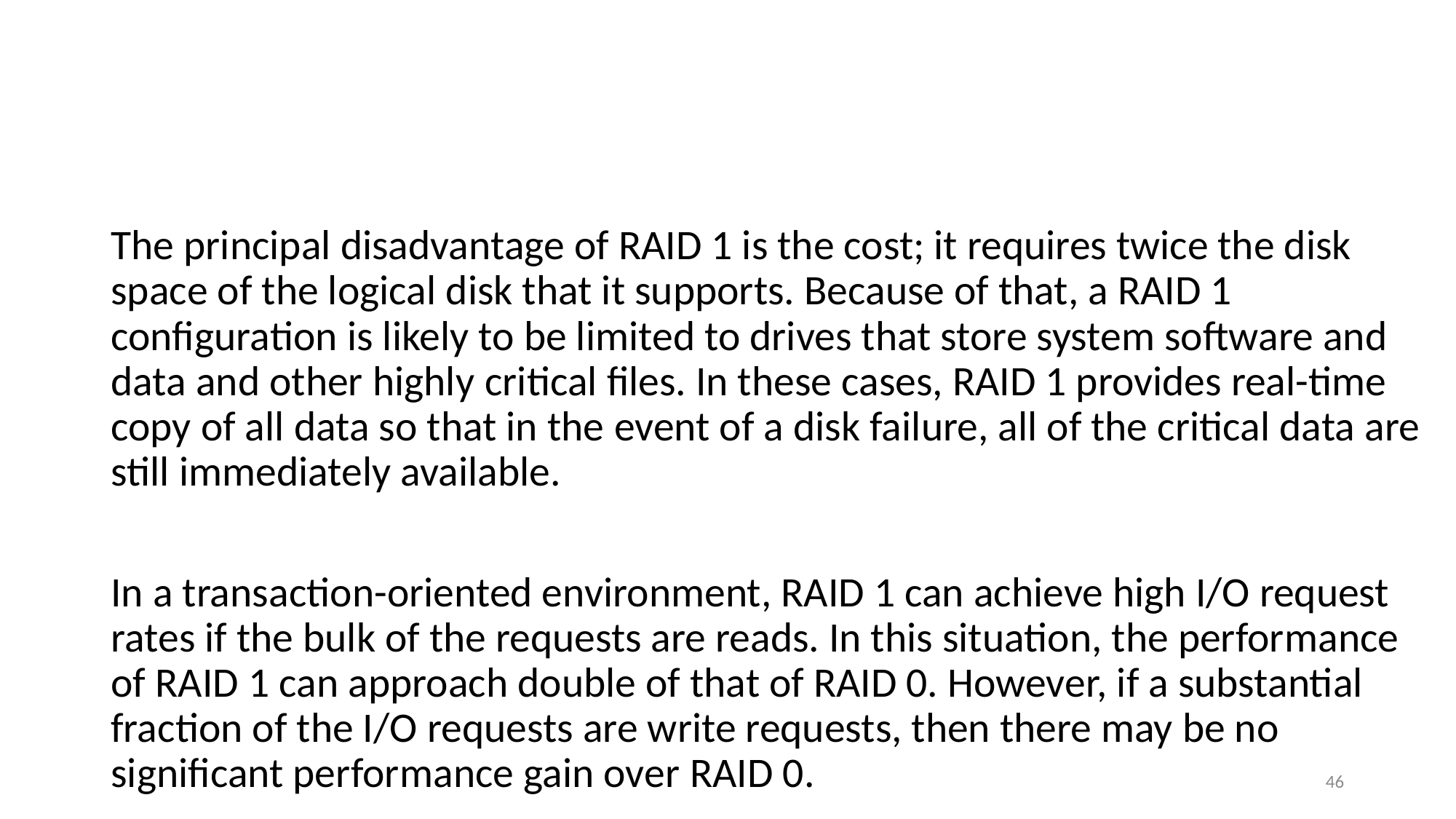

#
The principal disadvantage of RAID 1 is the cost; it requires twice the disk space of the logical disk that it supports. Because of that, a RAID 1 configuration is likely to be limited to drives that store system software and data and other highly critical files. In these cases, RAID 1 provides real-time copy of all data so that in the event of a disk failure, all of the critical data are still immediately available.

In a transaction-oriented environment, RAID 1 can achieve high I/O request rates if the bulk of the requests are reads. In this situation, the performance of RAID 1 can approach double of that of RAID 0. However, if a substantial fraction of the I/O requests are write requests, then there may be no significant performance gain over RAID 0.
46